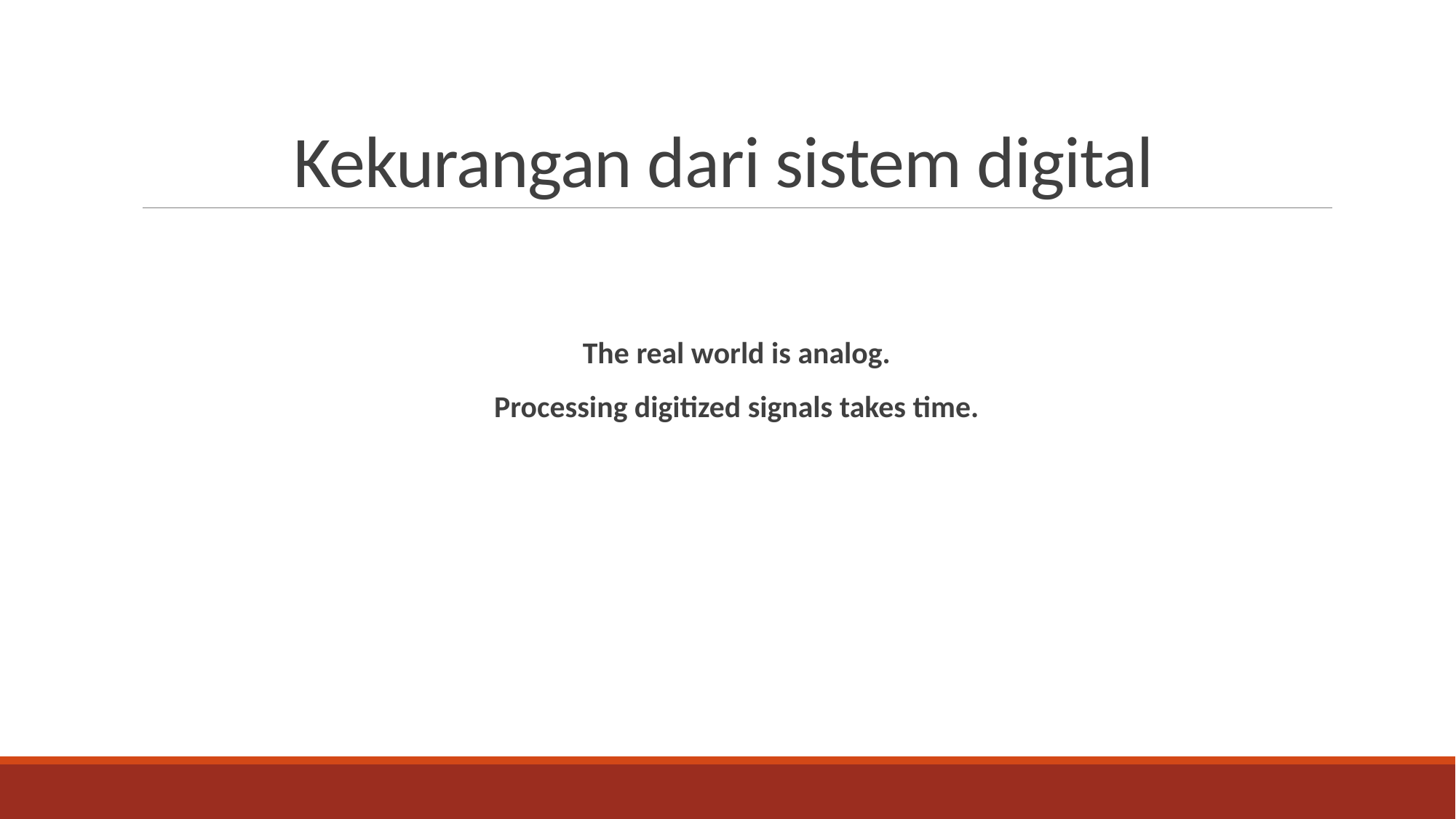

# Kekurangan dari sistem digital

The real world is analog.
Processing digitized signals takes time.